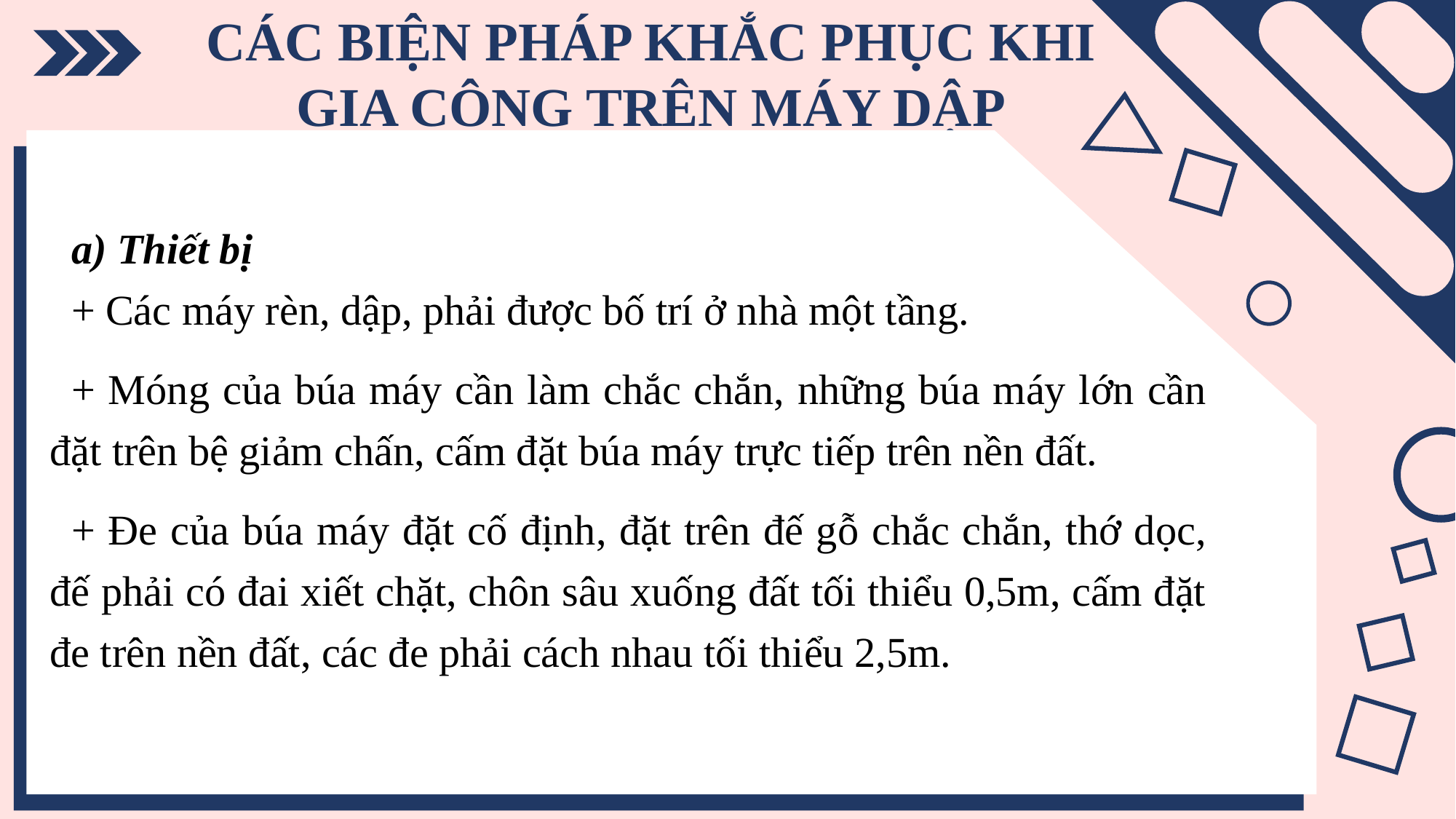

CÁC BIỆN PHÁP KHẮC PHỤC KHI GIA CÔNG TRÊN MÁY DẬP

a) Thiết bị
+ Các máy rèn, dập, phải được bố trí ở nhà một tầng.
+ Móng của búa máy cần làm chắc chắn, những búa máy lớn cần đặt trên bệ giảm chấn, cấm đặt búa máy trực tiếp trên nền đất.
+ Đe của búa máy đặt cố định, đặt trên đế gỗ chắc chắn, thớ dọc, đế phải có đai xiết chặt, chôn sâu xuống đất tối thiểu 0,5m, cấm đặt đe trên nền đất, các đe phải cách nhau tối thiểu 2,5m.